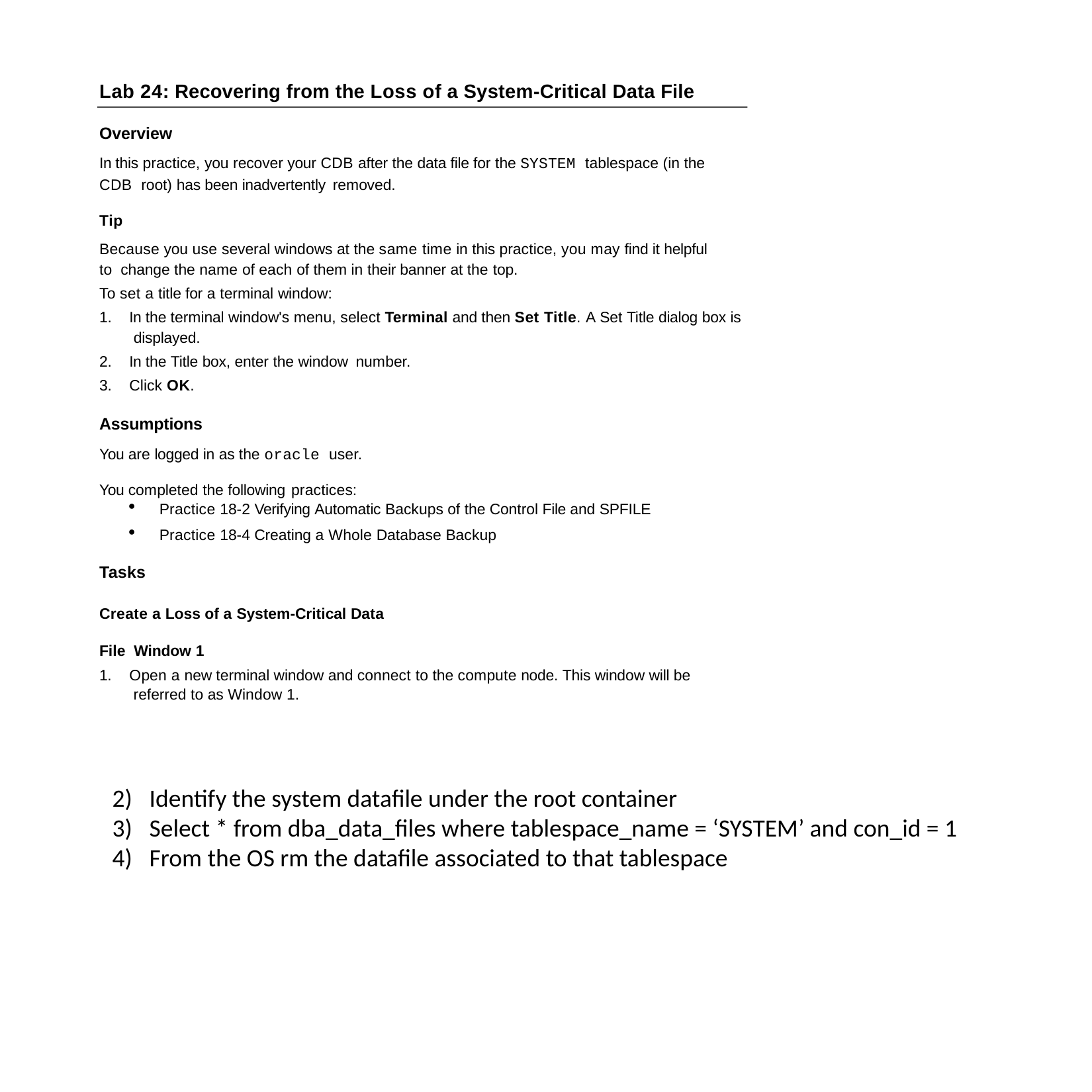

Lab 24: Recovering from the Loss of a System-Critical Data File

Overview
In this practice, you recover your CDB after the data file for the SYSTEM tablespace (in the CDB  root) has been inadvertently removed.

Tip
Because you use several windows at the same time in this practice, you may find it helpful to  change the name of each of them in their banner at the top.
To set a title for a terminal window:
In the terminal window's menu, select Terminal and then Set Title. A Set Title dialog box is  displayed.
In the Title box, enter the window number.
Click OK.

Assumptions
You are logged in as the oracle user.

You completed the following practices:
Practice 18-2 Verifying Automatic Backups of the Control File and SPFILE
Practice 18-4 Creating a Whole Database Backup

Tasks
Create a Loss of a System-Critical Data File  Window 1
1.	Open a new terminal window and connect to the compute node. This window will be  referred to as Window 1.

Identify the system datafile under the root container
Select * from dba_data_files where tablespace_name = ‘SYSTEM’ and con_id = 1
From the OS rm the datafile associated to that tablespace